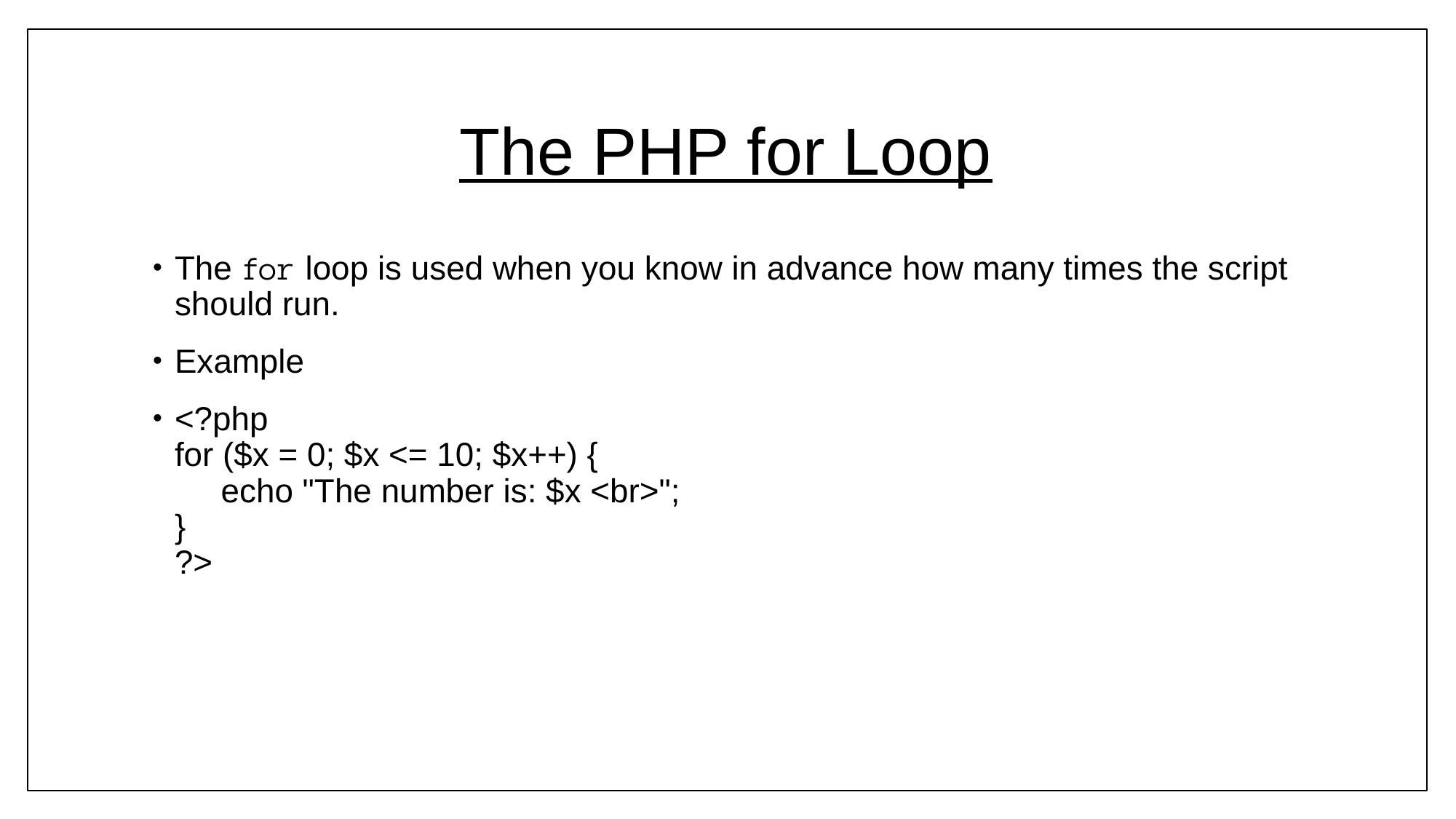

# The PHP for Loop
The for loop is used when you know in advance how many times the script should run.
Example
<?php
for ($x = 0; $x <= 10; $x++) {
     echo "The number is: $x <br>";
}
?>